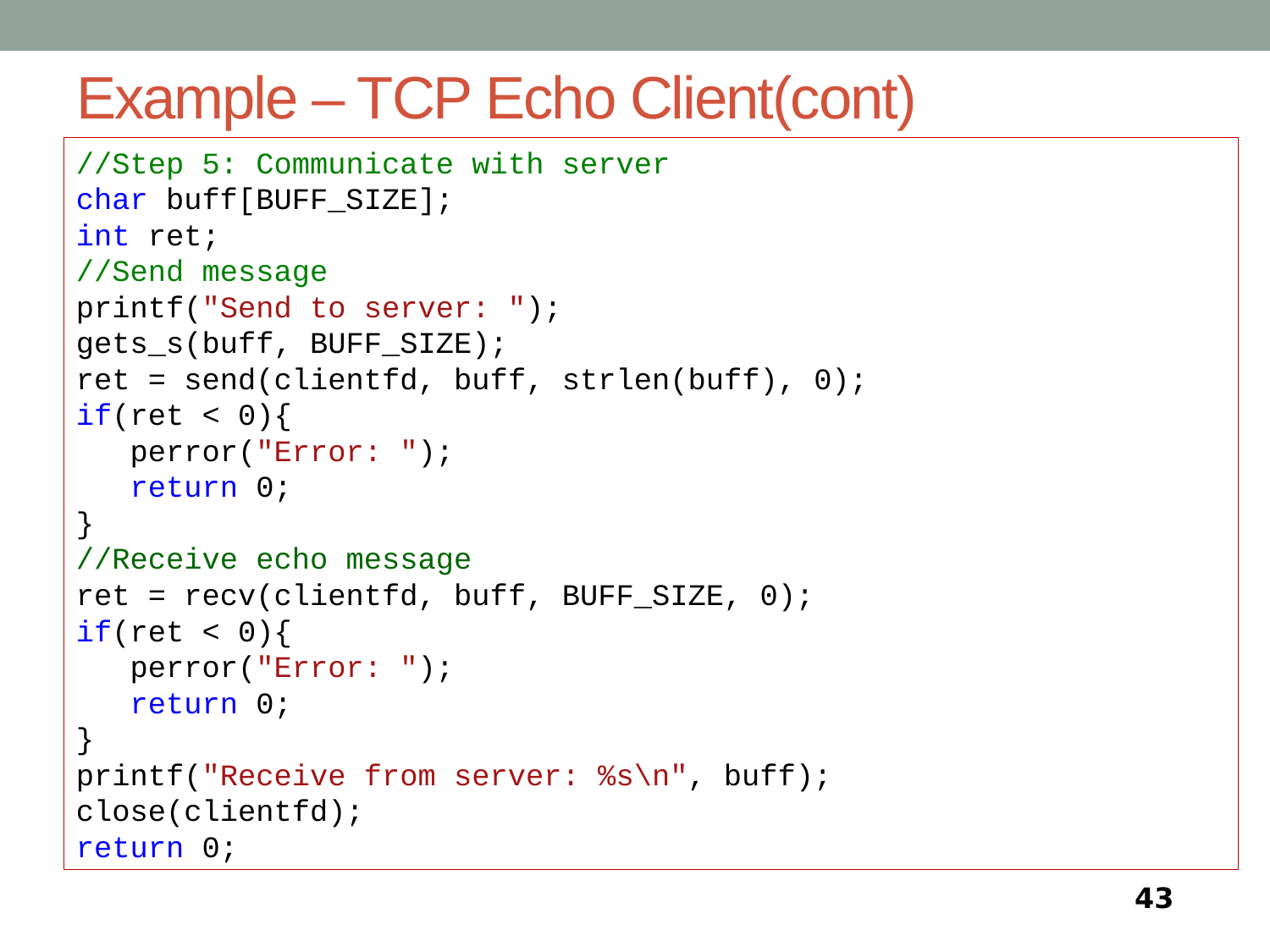

# Example – TCP Echo Client(cont)
//Step 5: Communicate with server
char buff[BUFF_SIZE];
int ret;
//Send message
printf("Send to server: ");
gets_s(buff, BUFF_SIZE);
ret = send(clientfd, buff, strlen(buff), 0);
if(ret < 0){
   perror("Error: ");
   return 0;
}
//Receive echo message
ret = recv(clientfd, buff, BUFF_SIZE, 0);
if(ret < 0){
   perror("Error: ");
   return 0;
}
printf("Receive from server: %s\n", buff);
close(clientfd);
return 0;
43